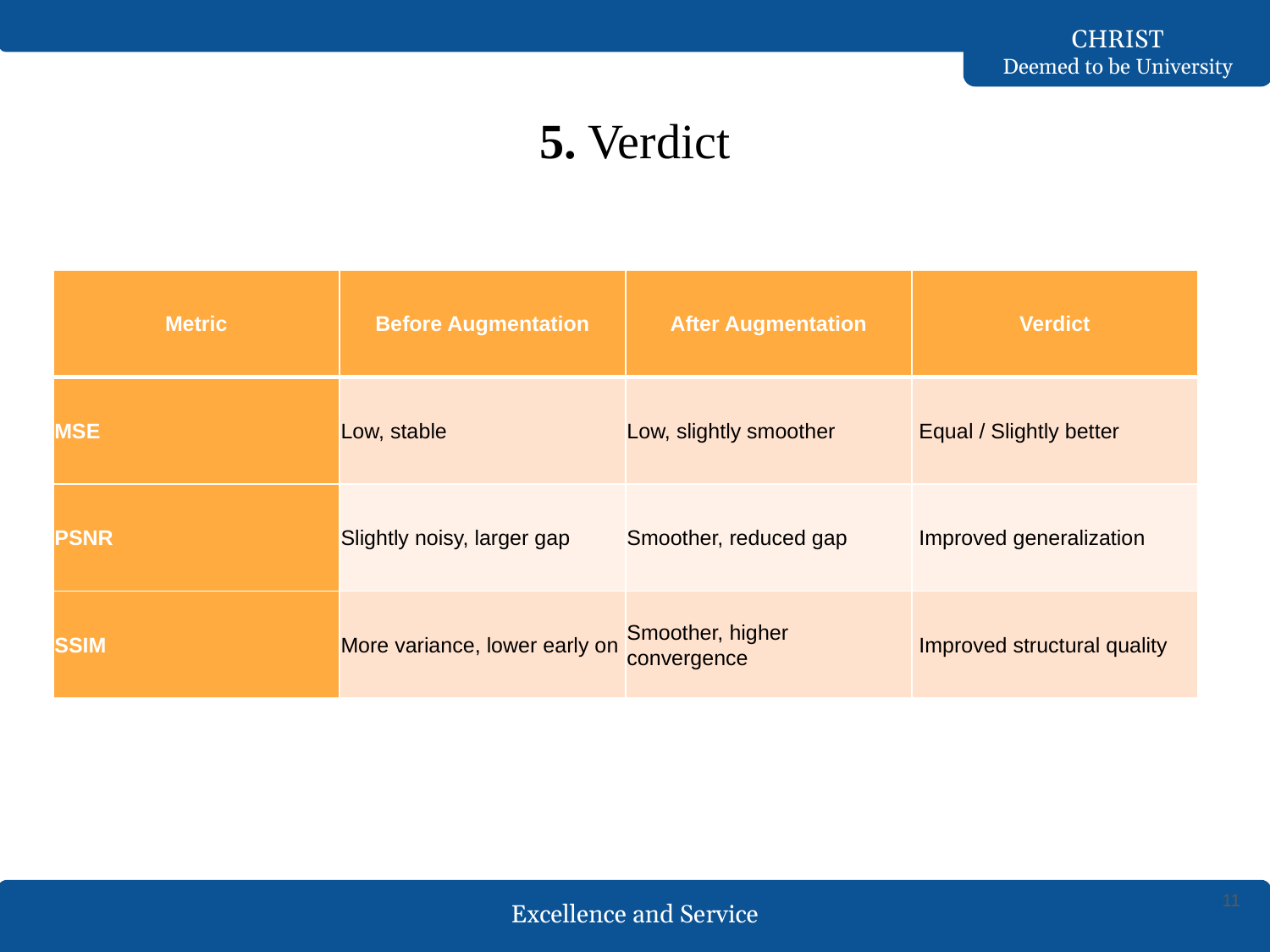

# 5. Verdict

| Metric | Before Augmentation | After Augmentation | Verdict |
| --- | --- | --- | --- |
| MSE | Low, stable | Low, slightly smoother | Equal / Slightly better |
| PSNR | Slightly noisy, larger gap | Smoother, reduced gap | Improved generalization |
| SSIM | More variance, lower early on | Smoother, higher convergence | Improved structural quality |

11